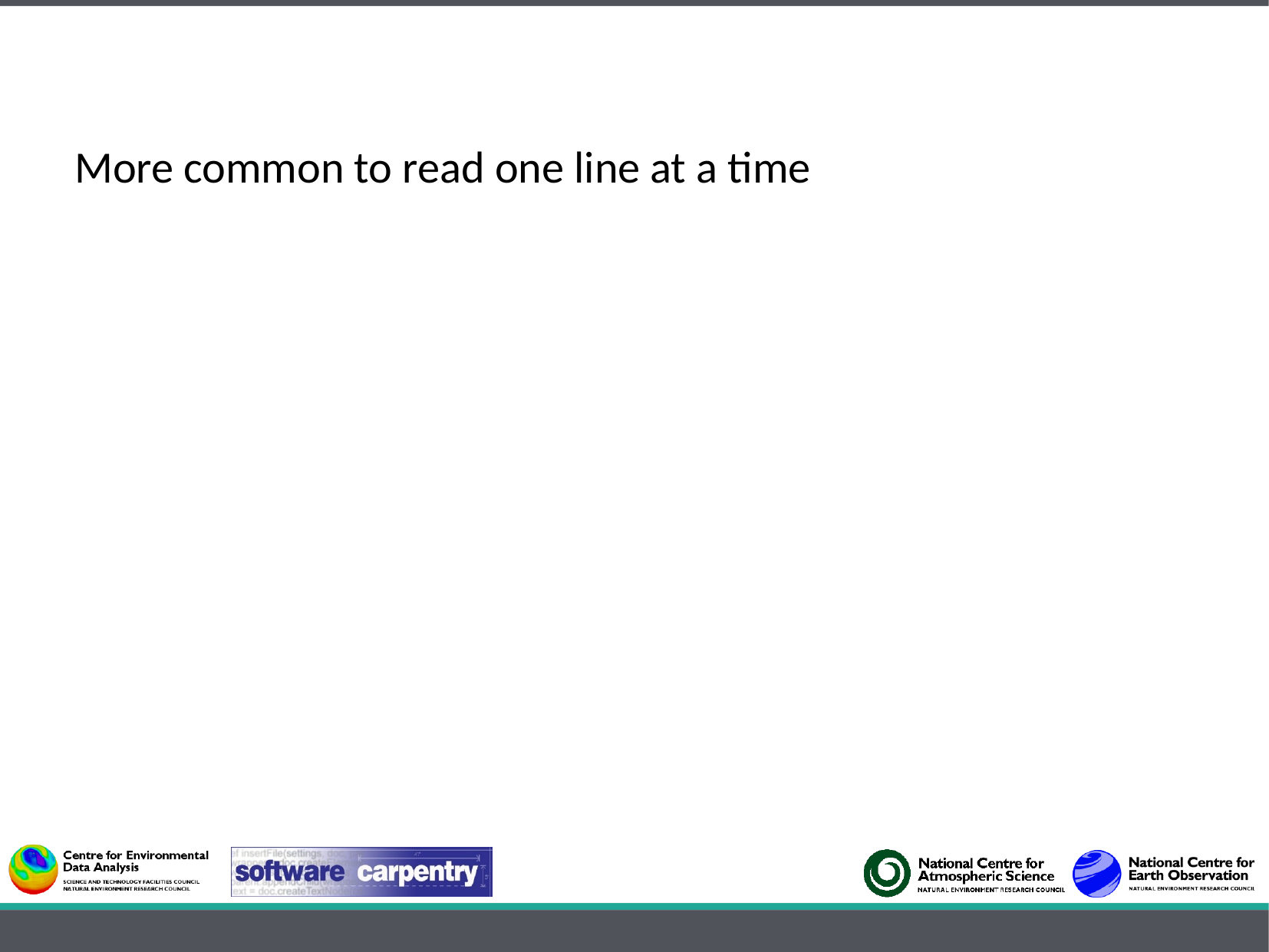

More common to read one line at a time